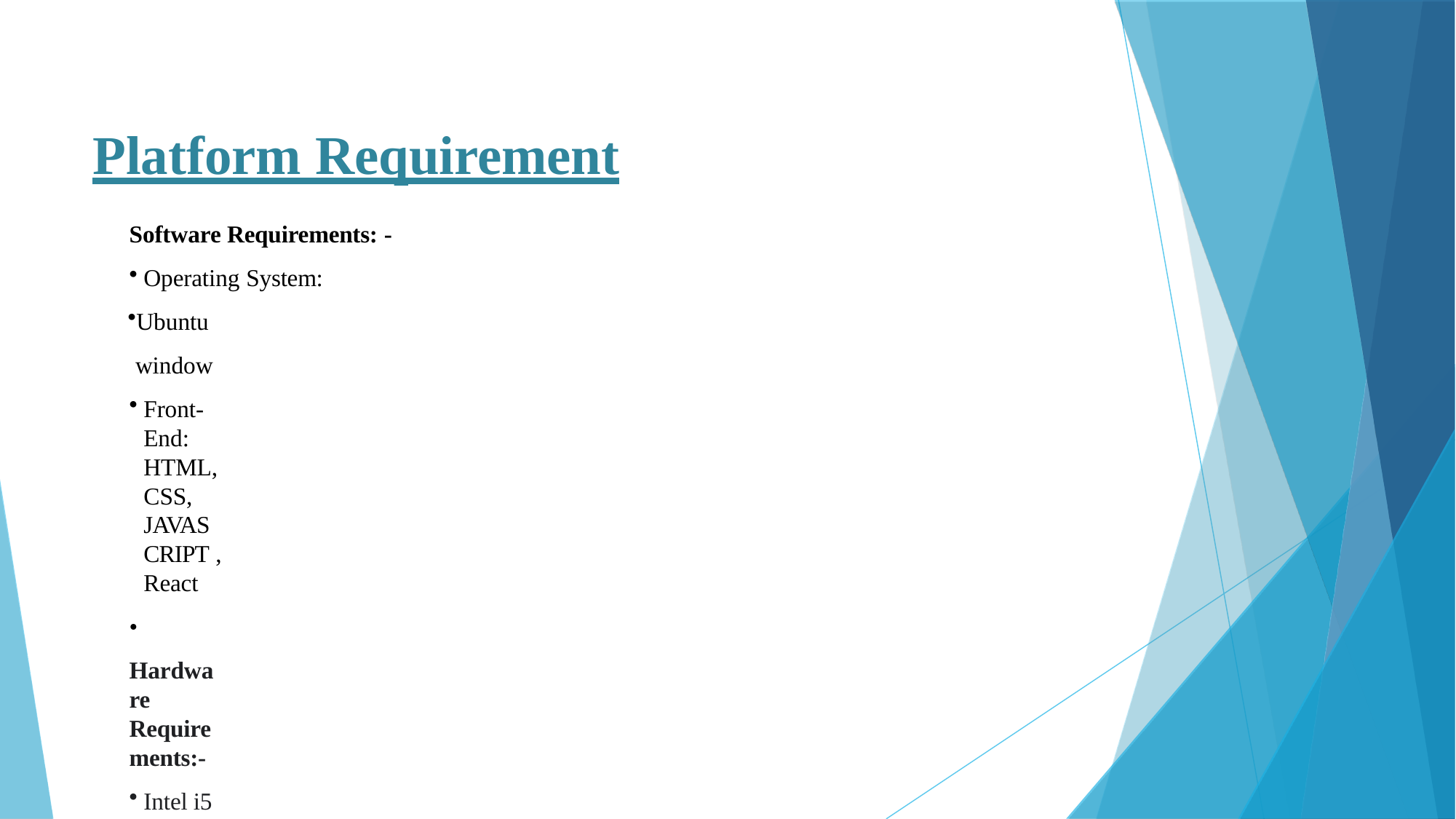

# Platform Requirement
Software Requirements: -
Operating System:
Ubuntu  window
Front-End: HTML, CSS, JAVASCRIPT ,React
•
Hardware Requirements:-
Intel i5 (Processor).
8 GB Ram
512 KB Cache Memory